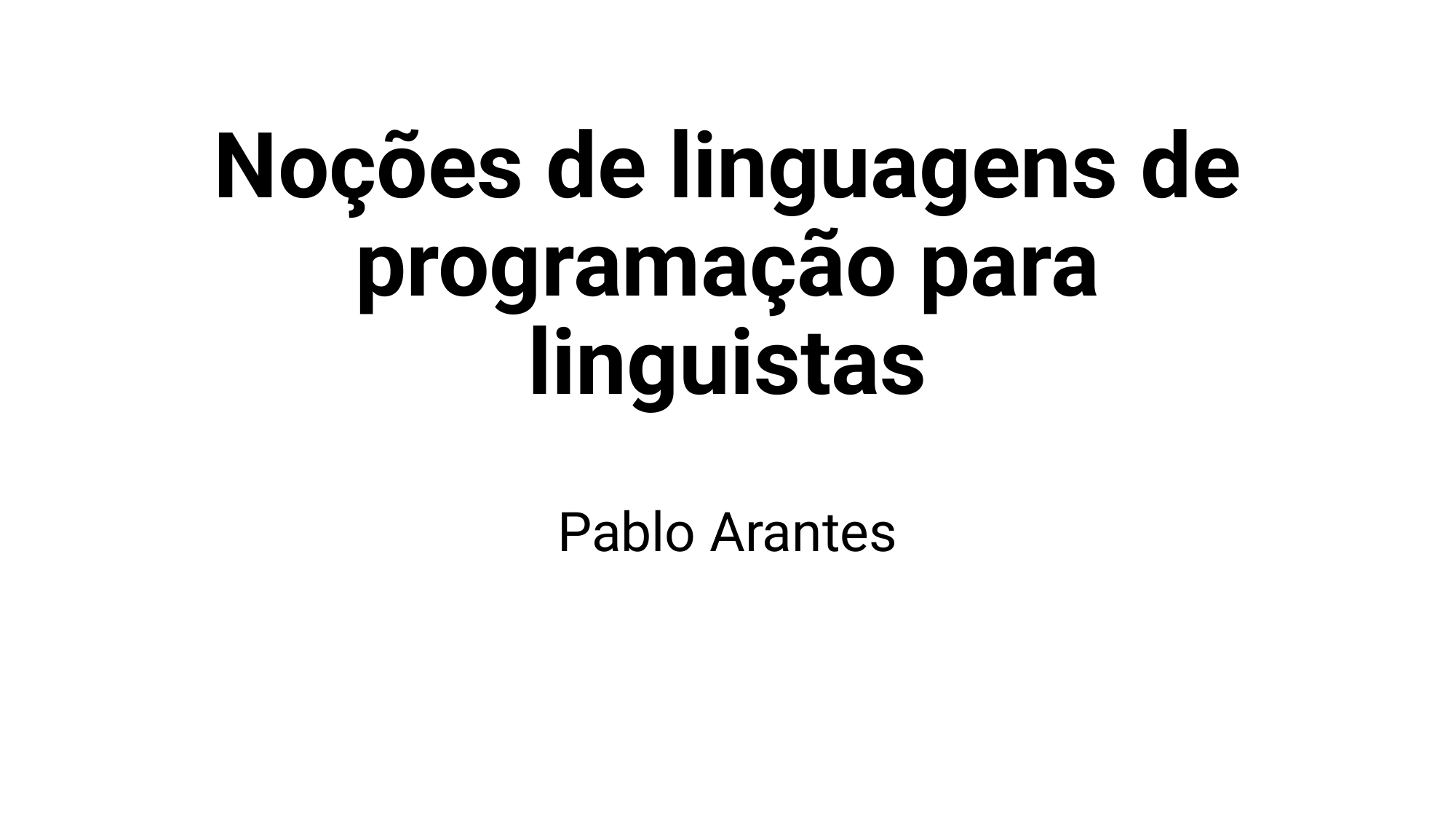

Noções de linguagens de programação para linguistas
Pablo Arantes